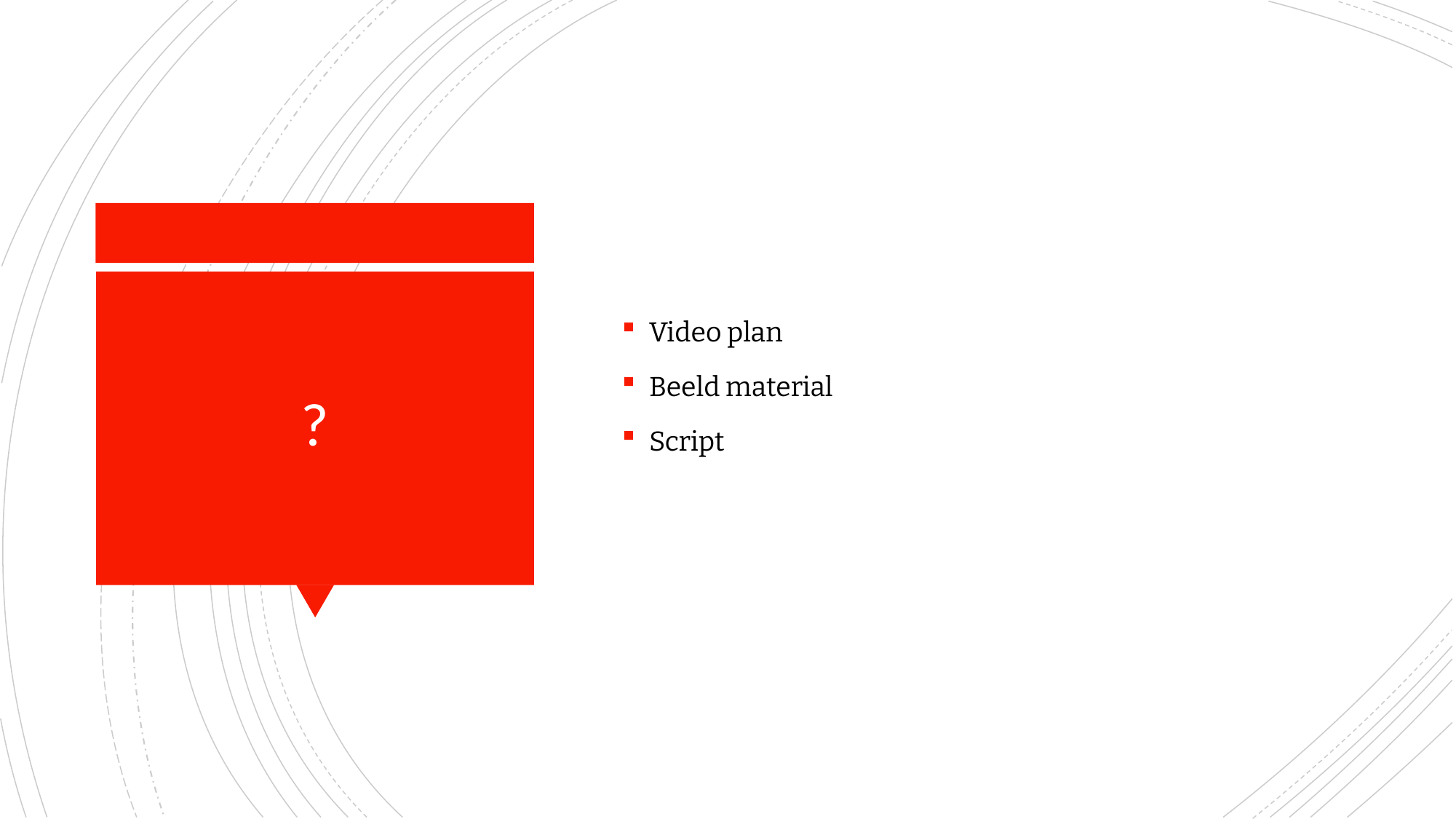

Video plan
Beeld material
Script

# ?